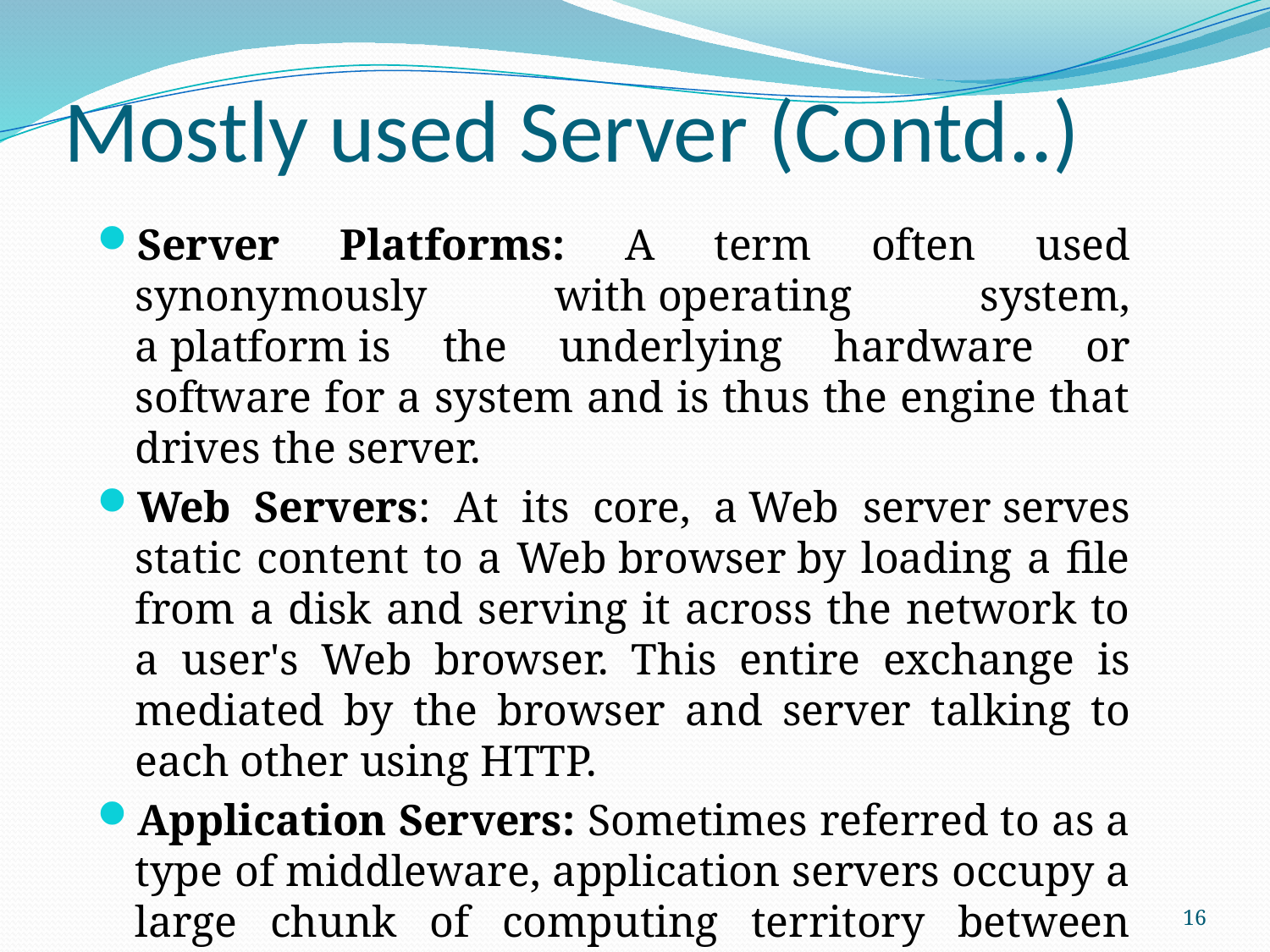

# Mostly used Server (Contd..)
Server Platforms: A term often used synonymously with operating system, a platform is the underlying hardware or software for a system and is thus the engine that drives the server.
Web Servers: At its core, a Web server serves static content to a Web browser by loading a file from a disk and serving it across the network to a user's Web browser. This entire exchange is mediated by the browser and server talking to each other using HTTP.
Application Servers: Sometimes referred to as a type of middleware, application servers occupy a large chunk of computing territory between database servers and the end user, and they often connect the two.

16